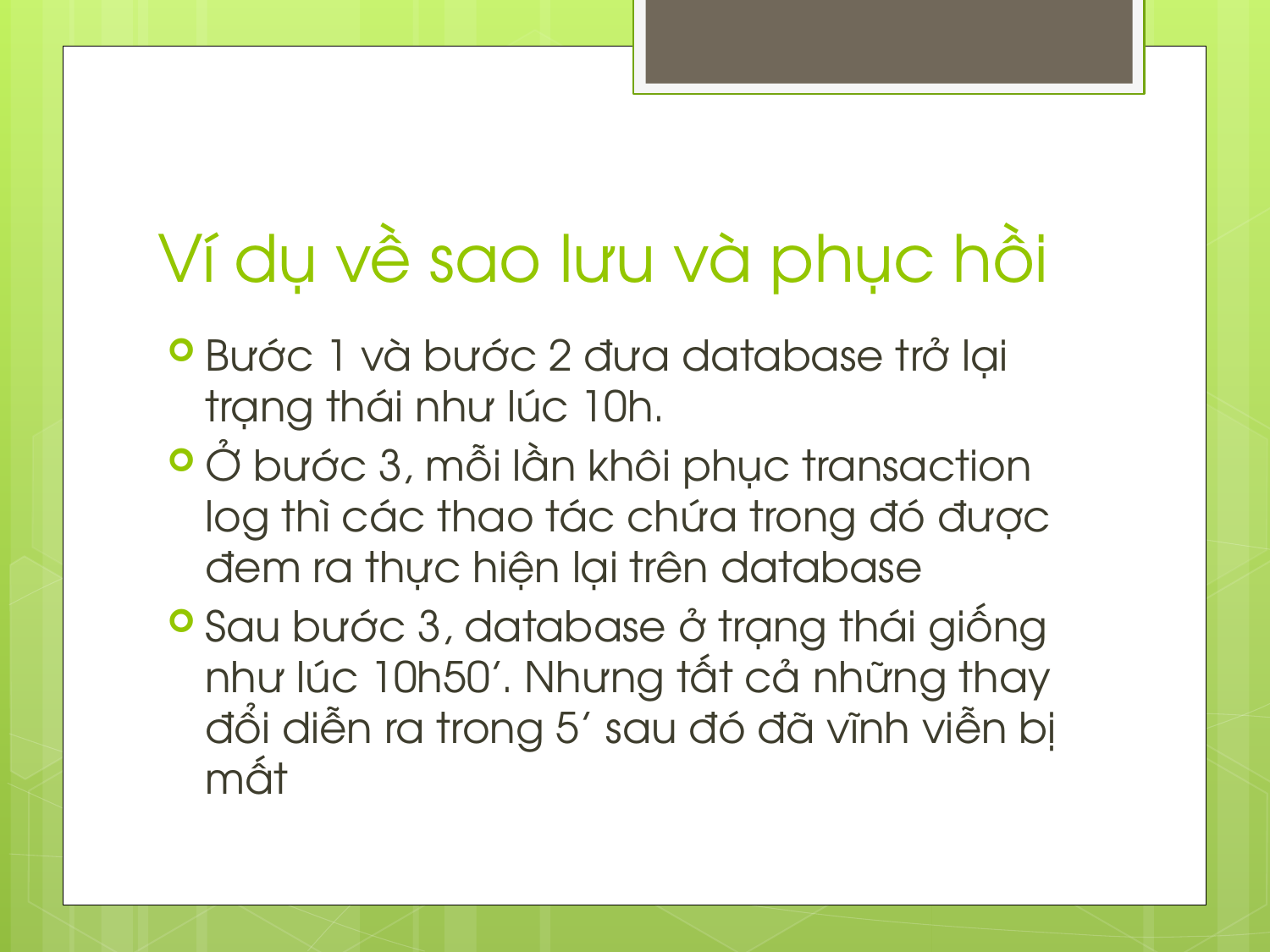

# Ví dụ về sao lưu và phục hồi
Bước 1 và bước 2 đưa database trở lại trạng thái như lúc 10h.
Ở bước 3, mỗi lần khôi phục transaction log thì các thao tác chứa trong đó được đem ra thực hiện lại trên database
Sau bước 3, database ở trạng thái giống như lúc 10h50’. Nhưng tất cả những thay đổi diễn ra trong 5’ sau đó đã vĩnh viễn bị mất